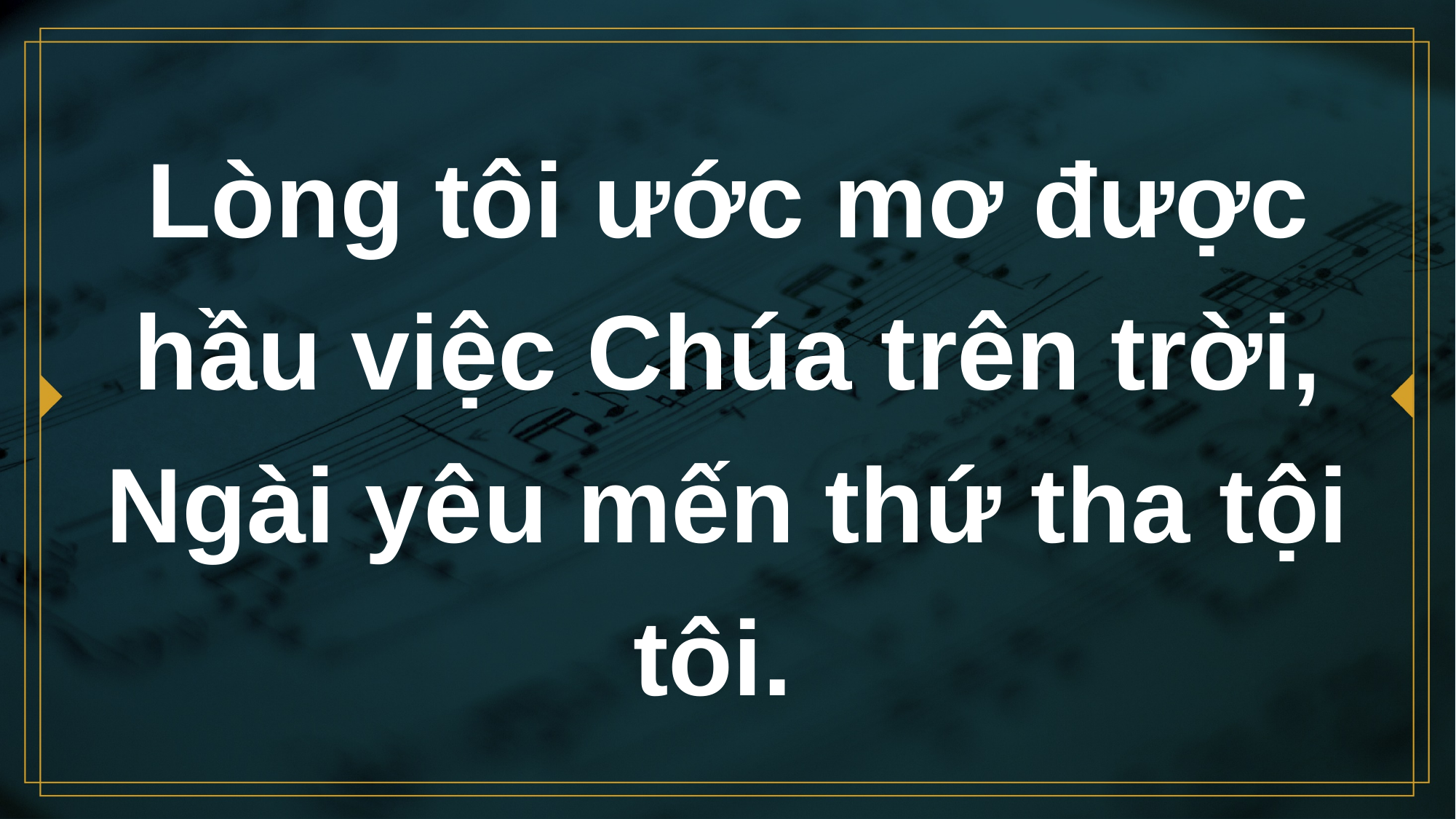

# Lòng tôi ước mơ được hầu việc Chúa trên trời, Ngài yêu mến thứ tha tội tôi.